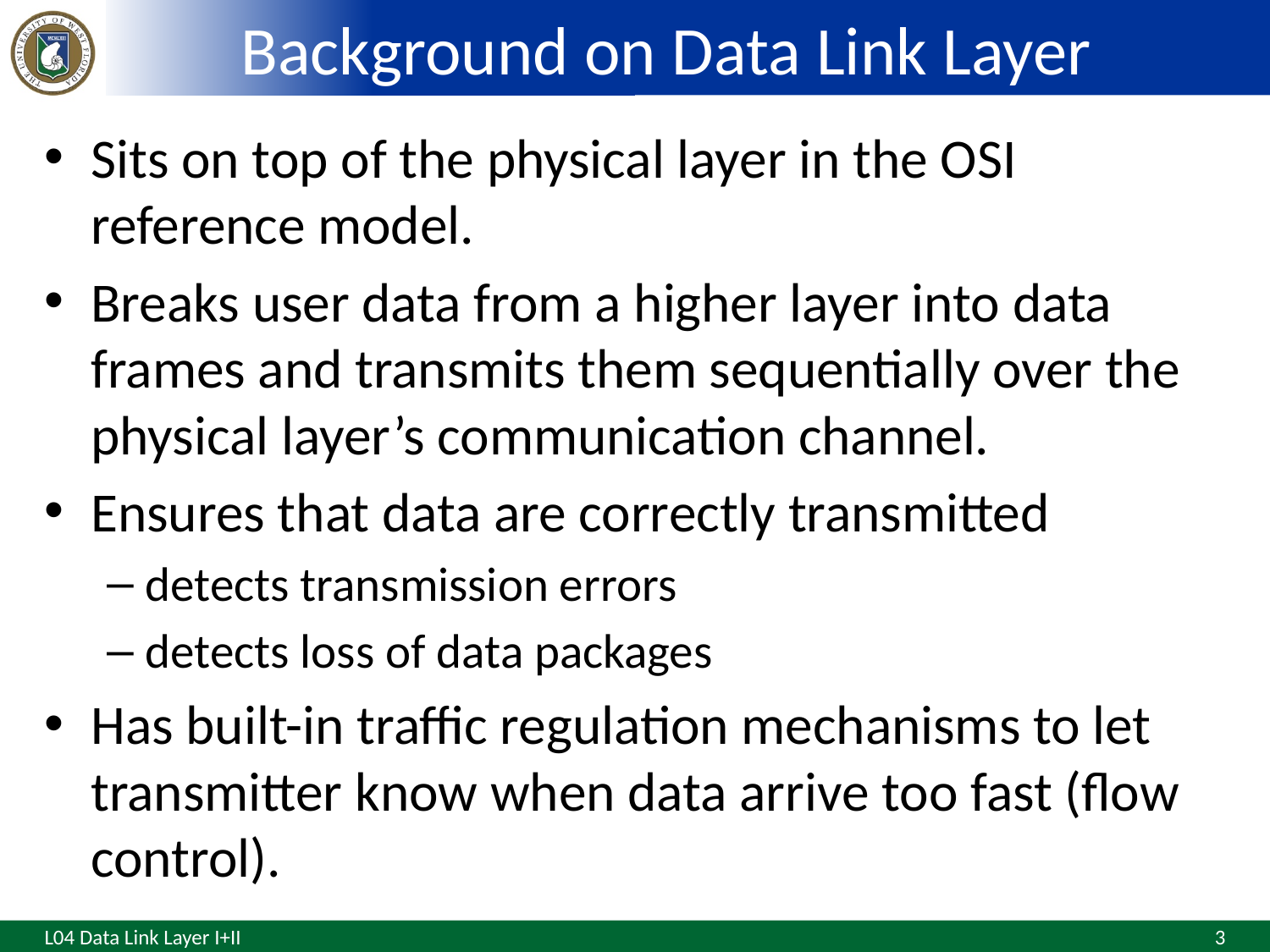

# Background on Data Link Layer
Sits on top of the physical layer in the OSI reference model.
Breaks user data from a higher layer into data frames and transmits them sequentially over the physical layer’s communication channel.
Ensures that data are correctly transmitted
detects transmission errors
detects loss of data packages
Has built-in traffic regulation mechanisms to let transmitter know when data arrive too fast (flow control).
3
L04 Data Link Layer I+II